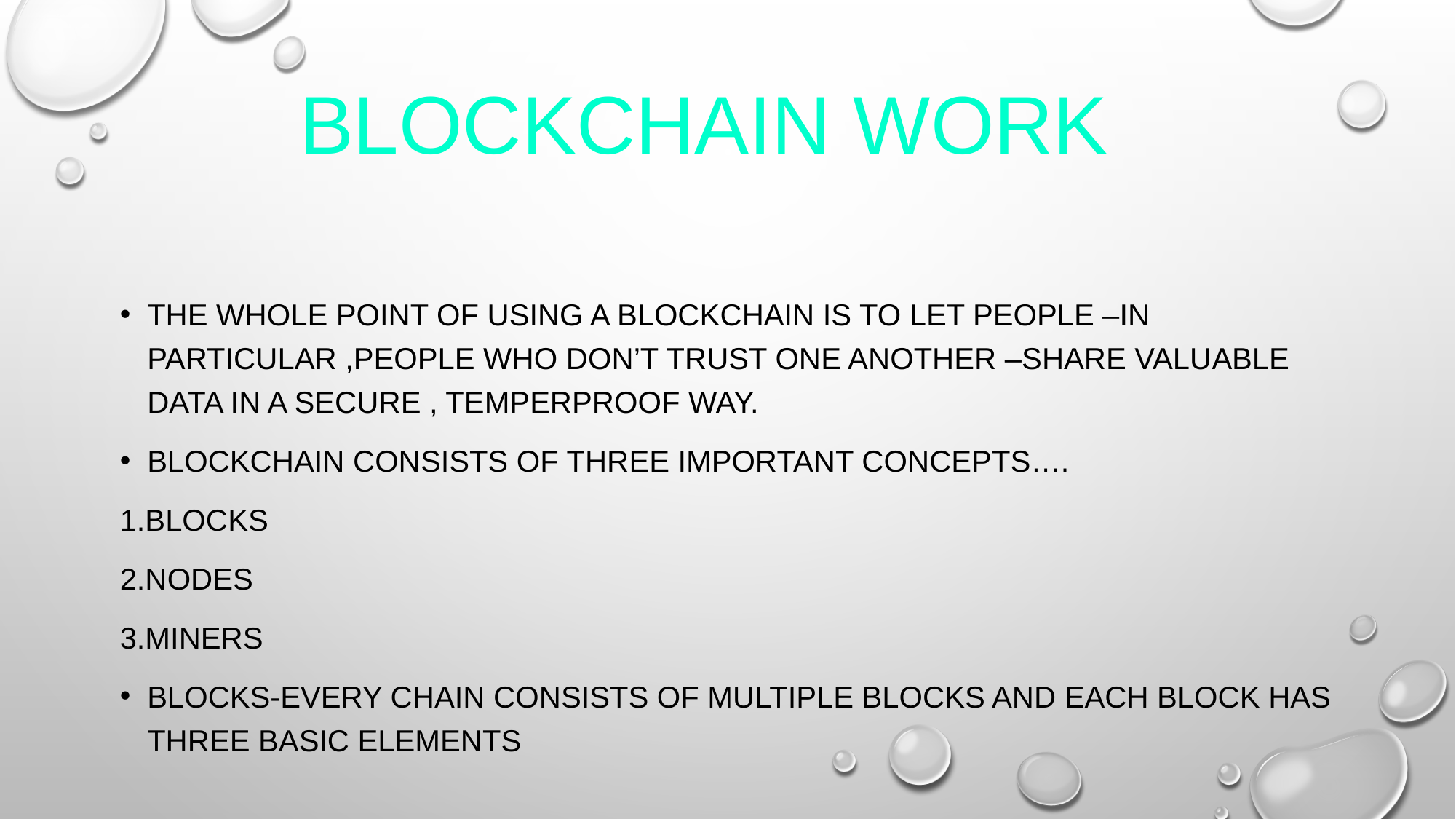

# BLOCKCHAIN WORK
The whole point of using a blockchain is to let people –in particular ,people who don’t trust one another –share valuable data in a secure , temperproof way.
Blockchain consists of three important concepts….
1.Blocks
2.Nodes
3.Miners
Blocks-every chain consists of multiple blocks and each block has three basic elements